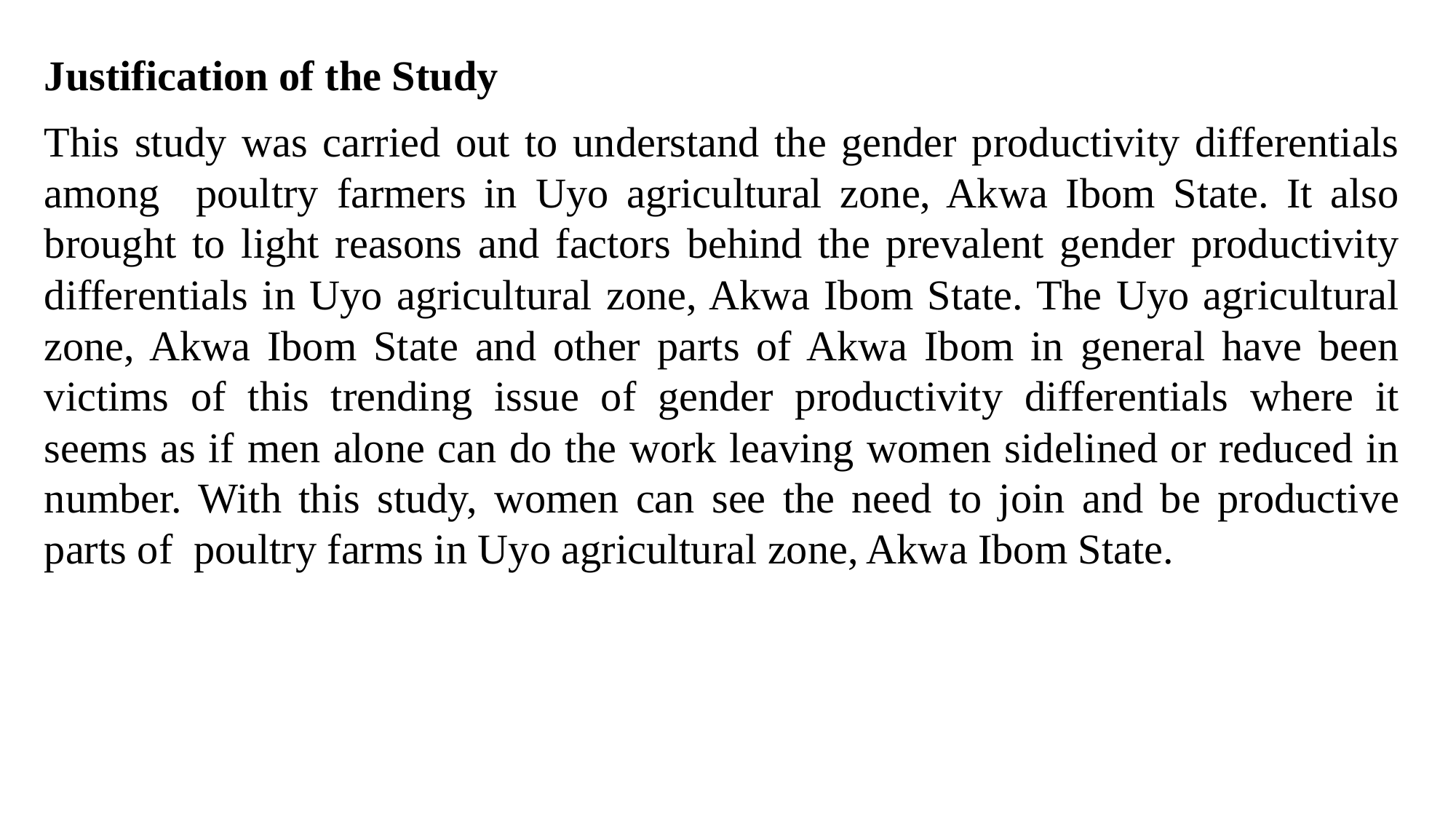

Justification of the Study
This study was carried out to understand the gender productivity differentials among  poultry farmers in Uyo agricultural zone, Akwa Ibom State. It also brought to light reasons and factors behind the prevalent gender productivity differentials in Uyo agricultural zone, Akwa Ibom State. The Uyo agricultural zone, Akwa Ibom State and other parts of Akwa Ibom in general have been victims of this trending issue of gender productivity differentials where it seems as if men alone can do the work leaving women sidelined or reduced in number. With this study, women can see the need to join and be productive parts of  poultry farms in Uyo agricultural zone, Akwa Ibom State.